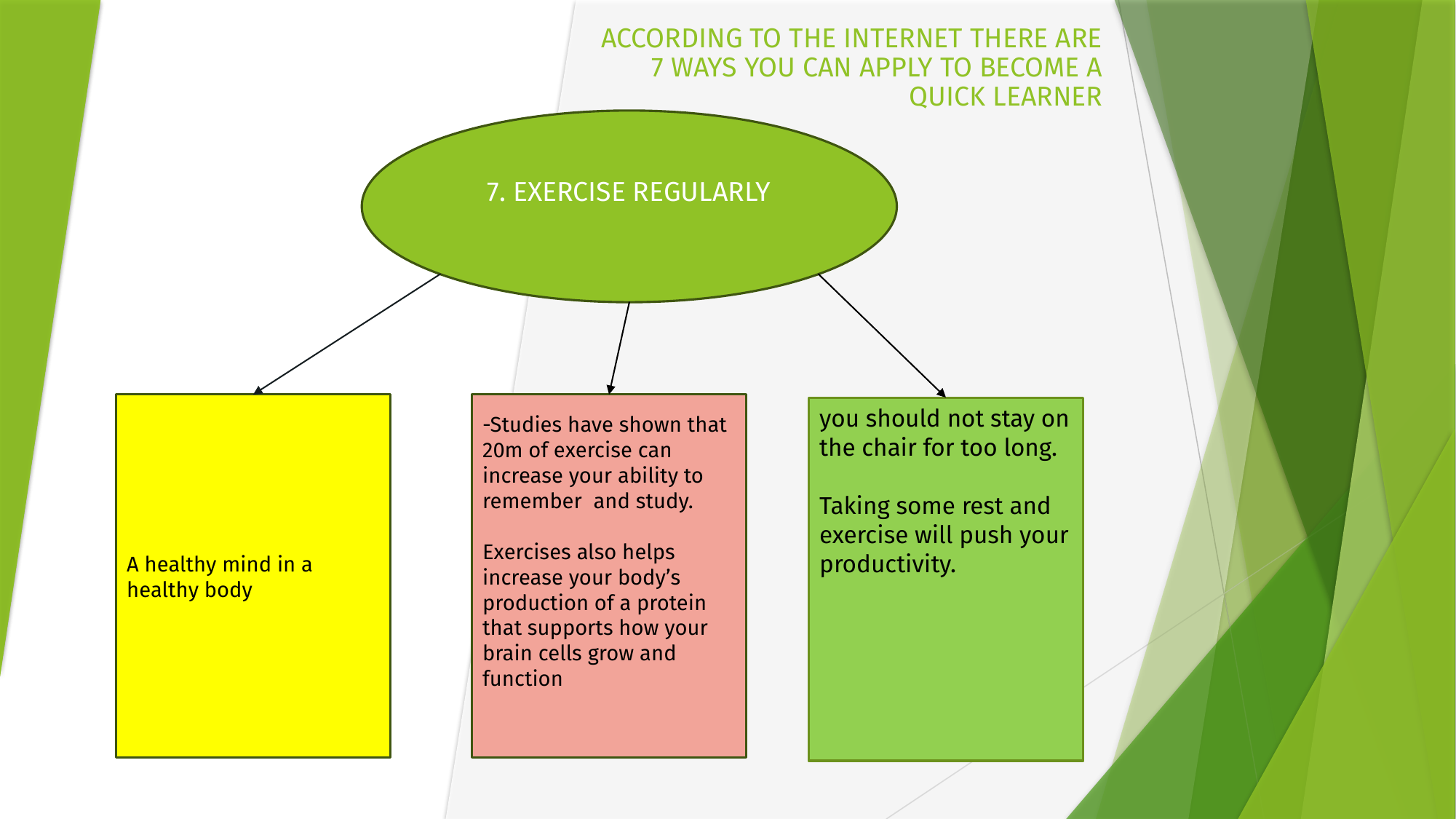

# ACCORDING TO THE INTERNET THERE ARE 7 WAYS YOU CAN APPLY TO BECOME A QUICK LEARNER
7. EXERCISE REGULARLY

A healthy mind in a healthy body

-Studies have shown that 20m of exercise can increase your ability to remember  and study.

Exercises also helps increase your body’s production of a protein that supports how your brain cells grow and function

you should not stay on the chair for too long.

Taking some rest and exercise will push your productivity.